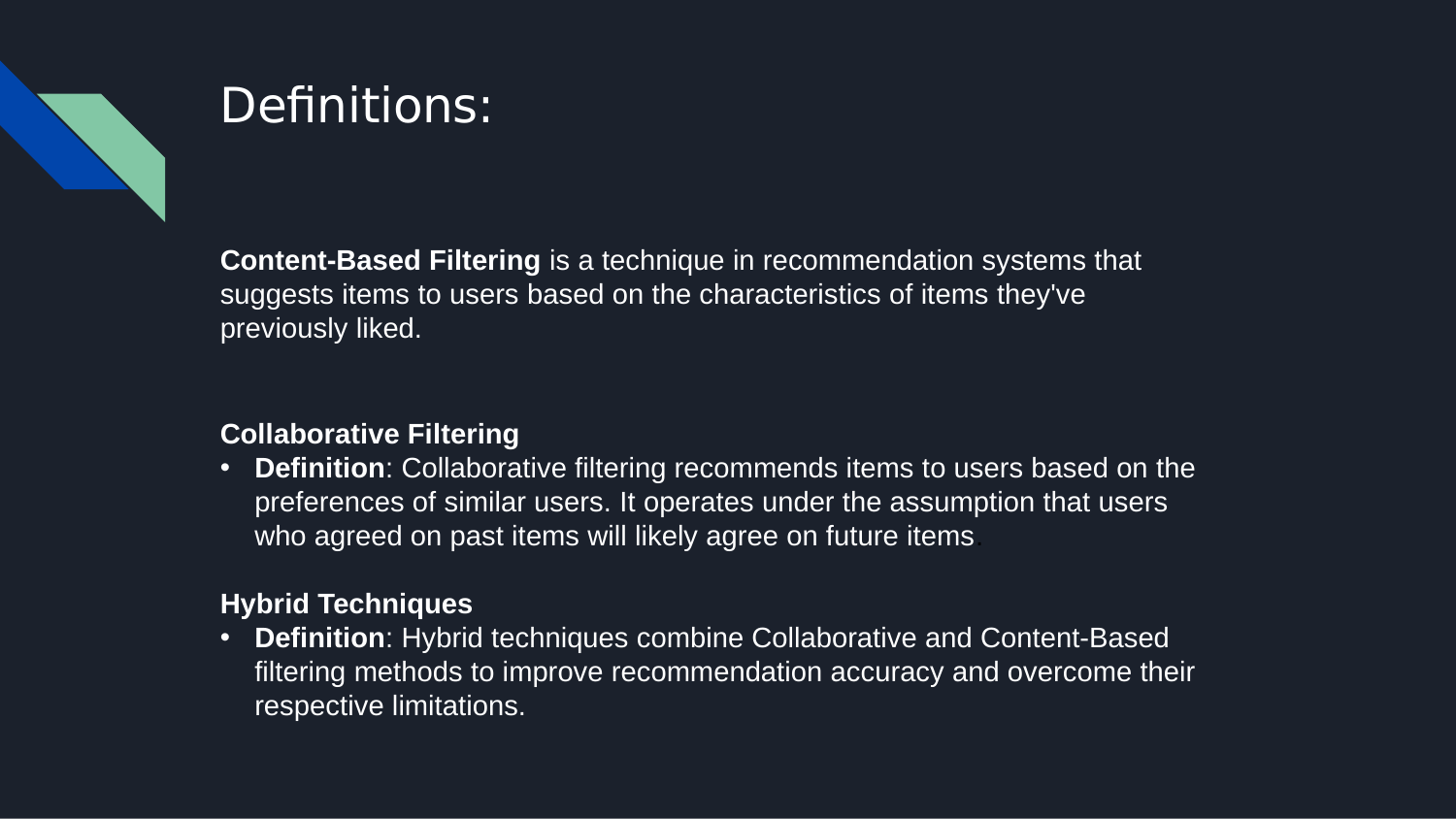

# Definitions:
Content-Based Filtering is a technique in recommendation systems that suggests items to users based on the characteristics of items they've previously liked.

Collaborative Filtering
Definition: Collaborative filtering recommends items to users based on the preferences of similar users. It operates under the assumption that users who agreed on past items will likely agree on future items.

Hybrid Techniques
Definition: Hybrid techniques combine Collaborative and Content-Based filtering methods to improve recommendation accuracy and overcome their respective limitations.